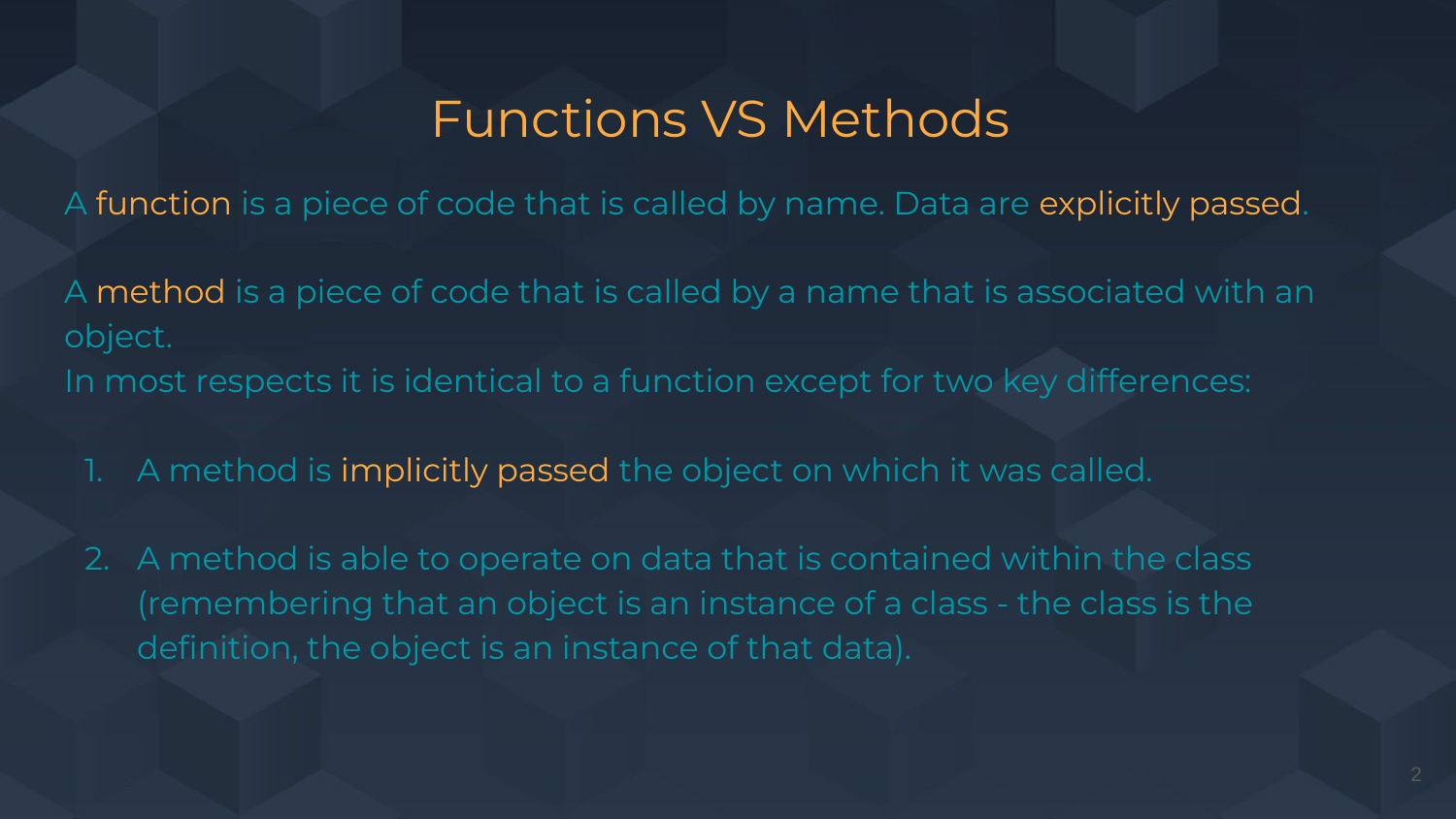

# Functions VS Methods
A function is a piece of code that is called by name. Data are explicitly passed.

A method is a piece of code that is called by a name that is associated with an object.
In most respects it is identical to a function except for two key differences:

A method is implicitly passed the object on which it was called.

A method is able to operate on data that is contained within the class (remembering that an object is an instance of a class - the class is the definition, the object is an instance of that data).

2